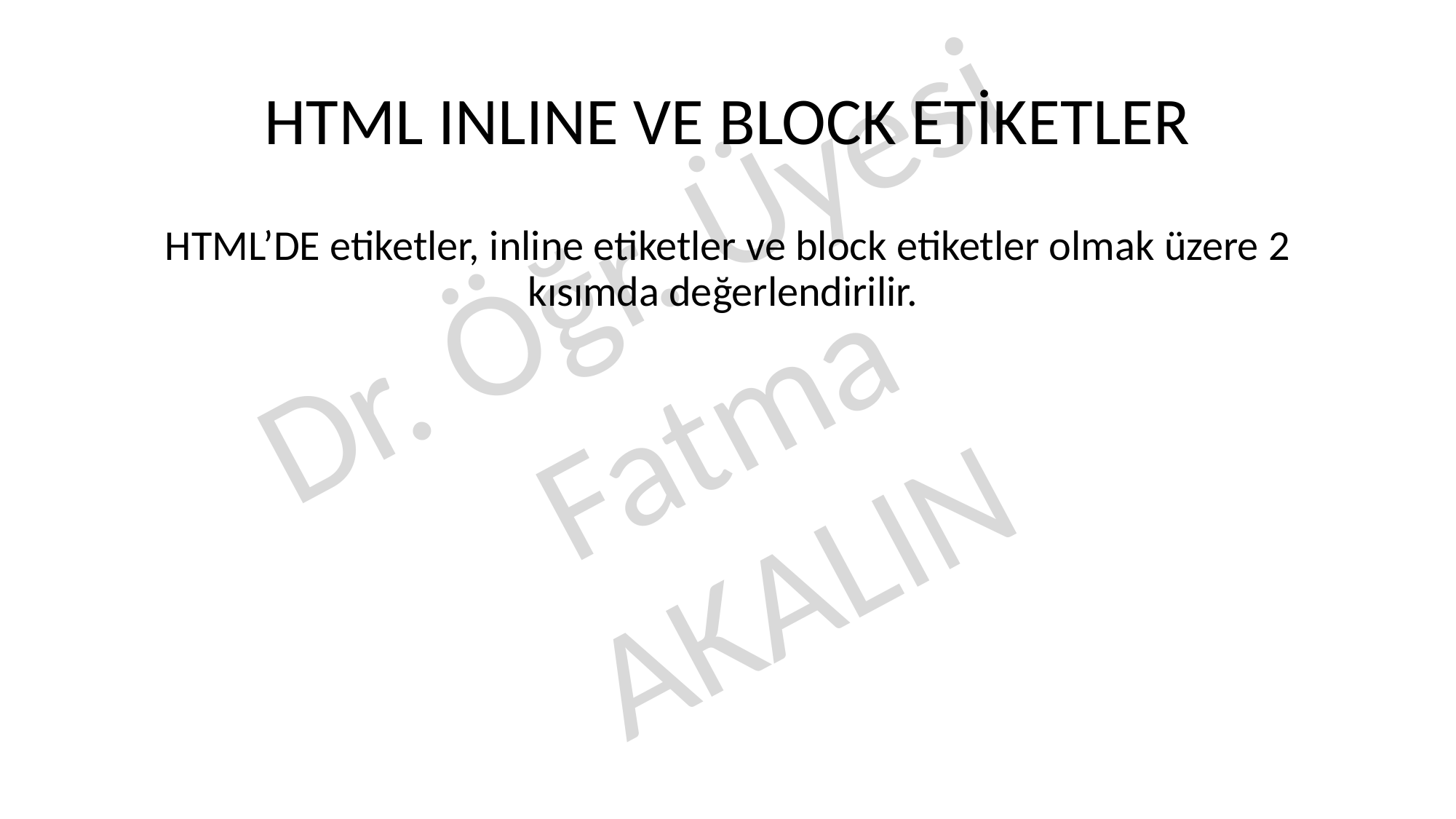

# HTML INLINE VE BLOCK ETİKETLER
HTML’DE etiketler, inline etiketler ve block etiketler olmak üzere 2 kısımda değerlendirilir.